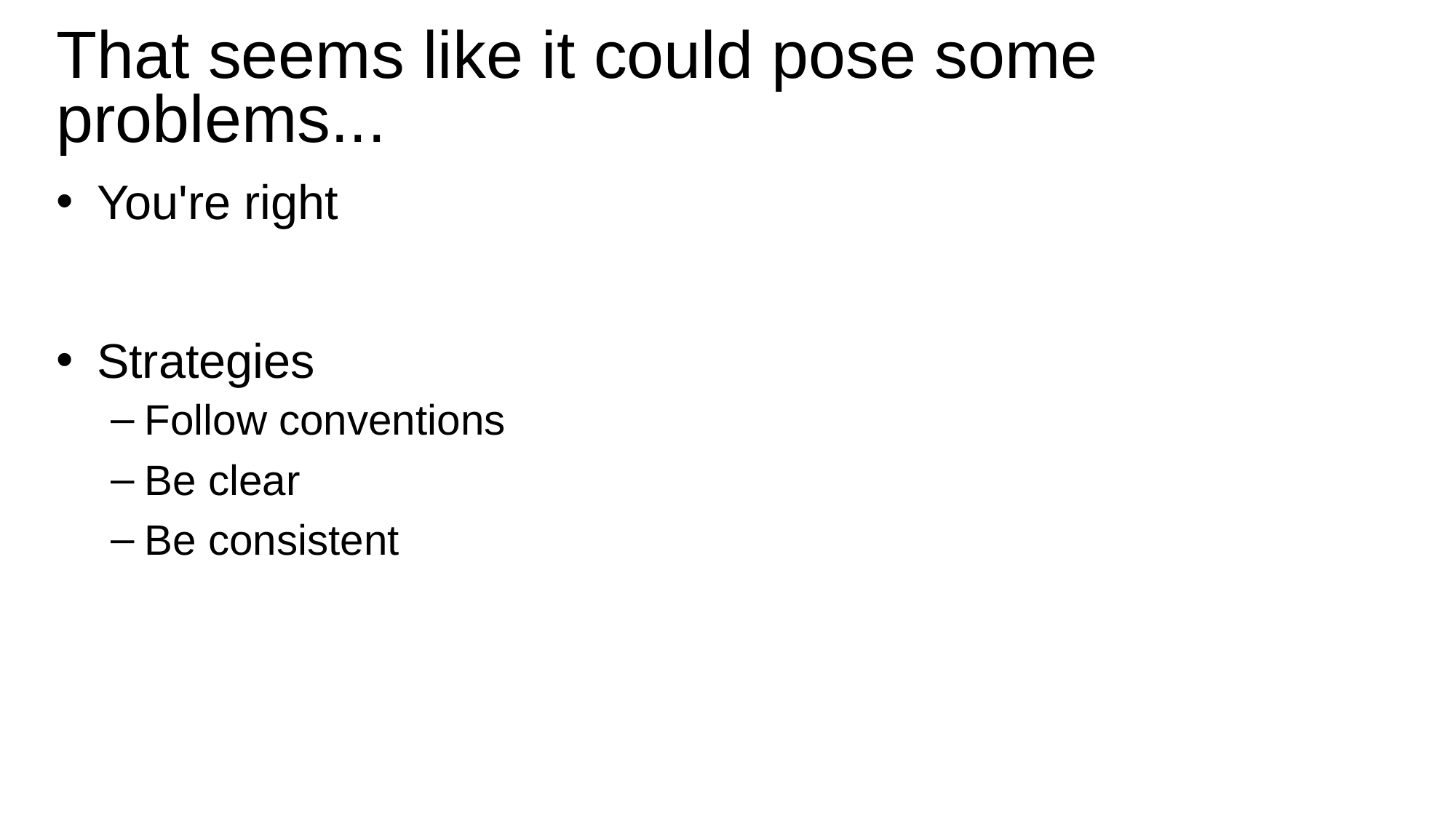

# That seems like it could pose some problems...
You're right

Strategies
Follow conventions
Be clear
Be consistent